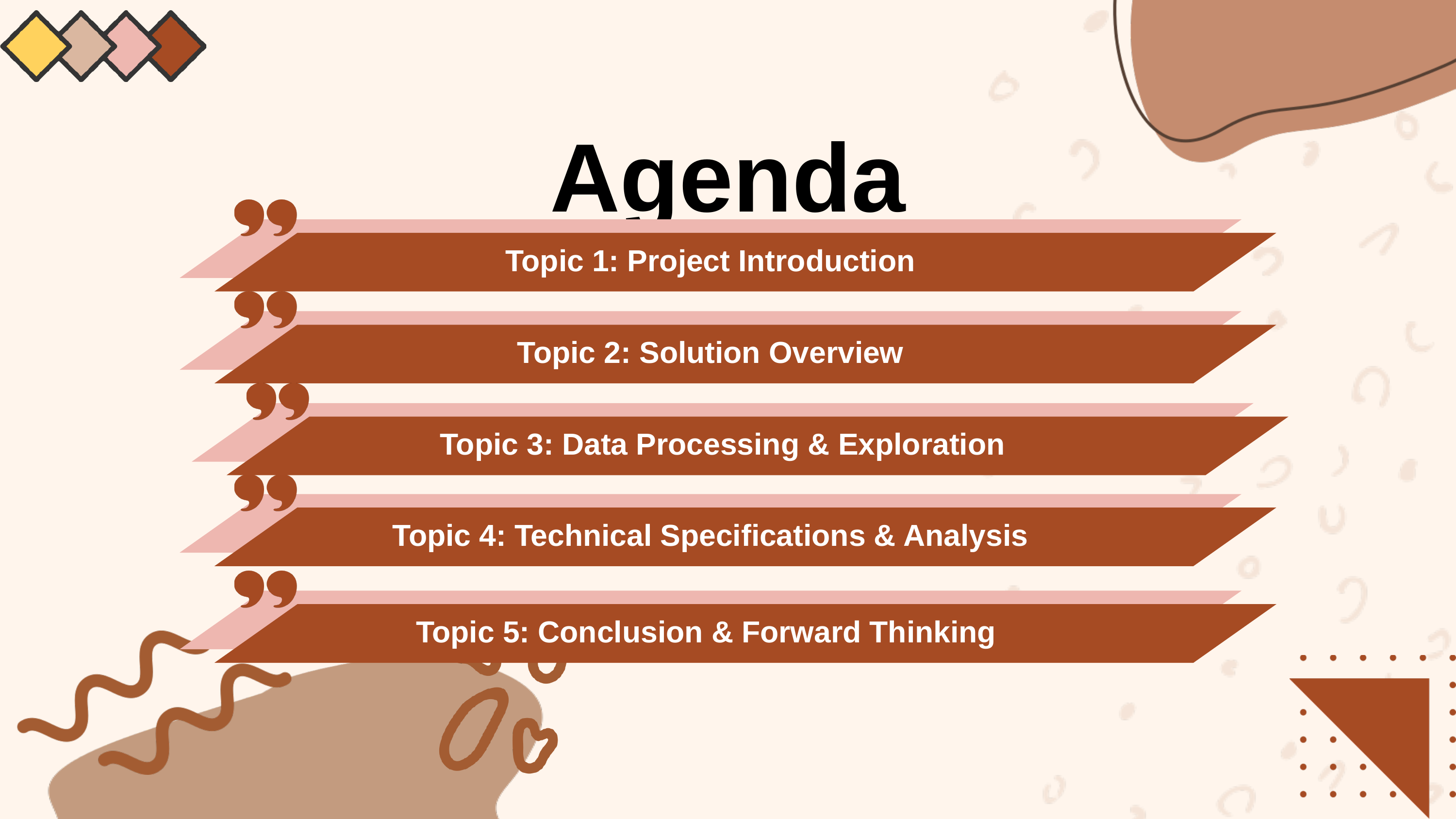

Agenda

Topic 1: Project Introduction

Topic 2: Solution Overview

Topic 3: Data Processing & Exploration

Topic 4: Technical Specifications & Analysis

Topic 5: Conclusion & Forward Thinking